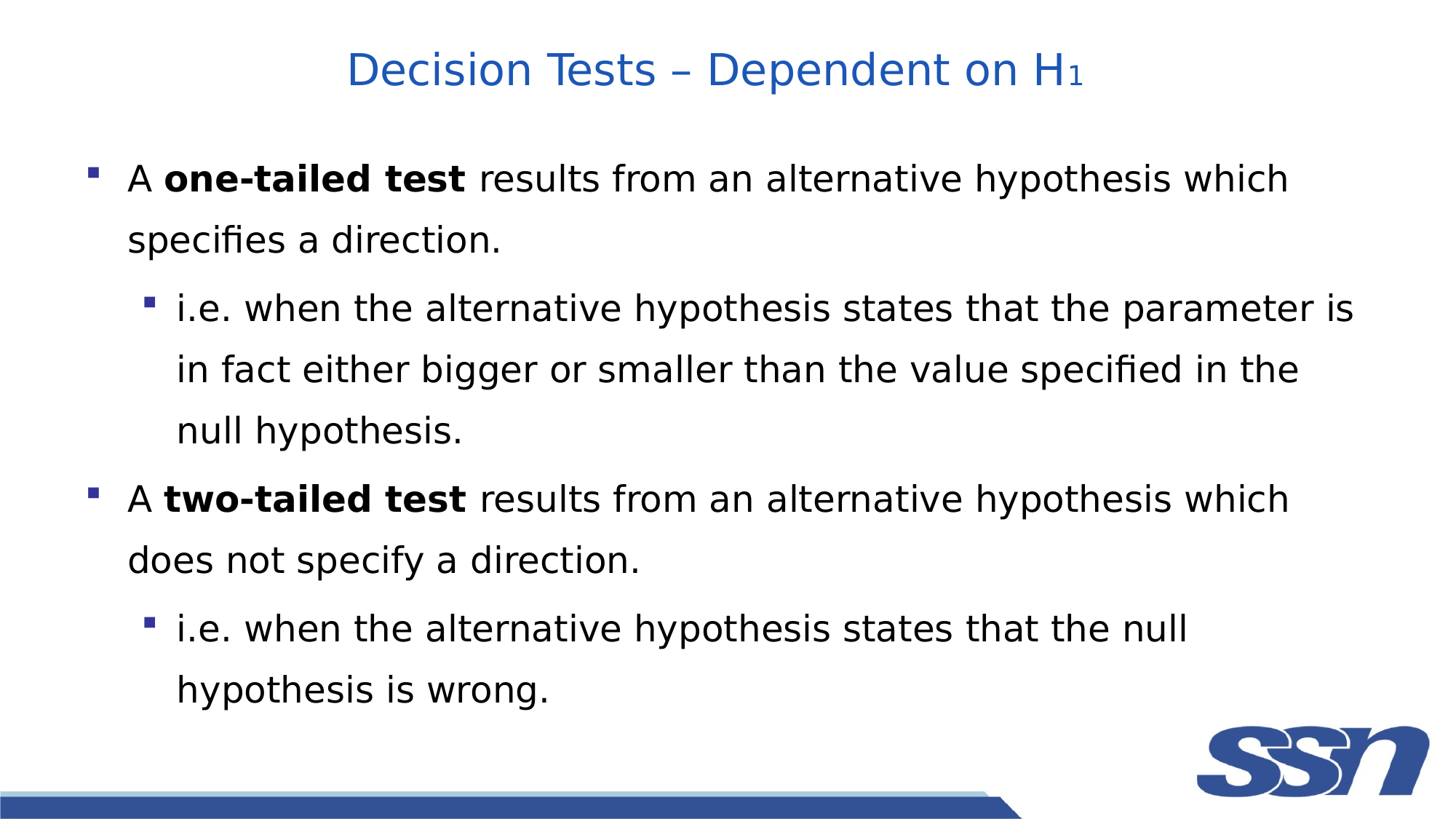

# Decision Tests – Dependent on H1
A one-tailed test results from an alternative hypothesis which specifies a direction.
i.e. when the alternative hypothesis states that the parameter is in fact either bigger or smaller than the value specified in the null hypothesis.
A two-tailed test results from an alternative hypothesis which does not specify a direction.
i.e. when the alternative hypothesis states that the null hypothesis is wrong.